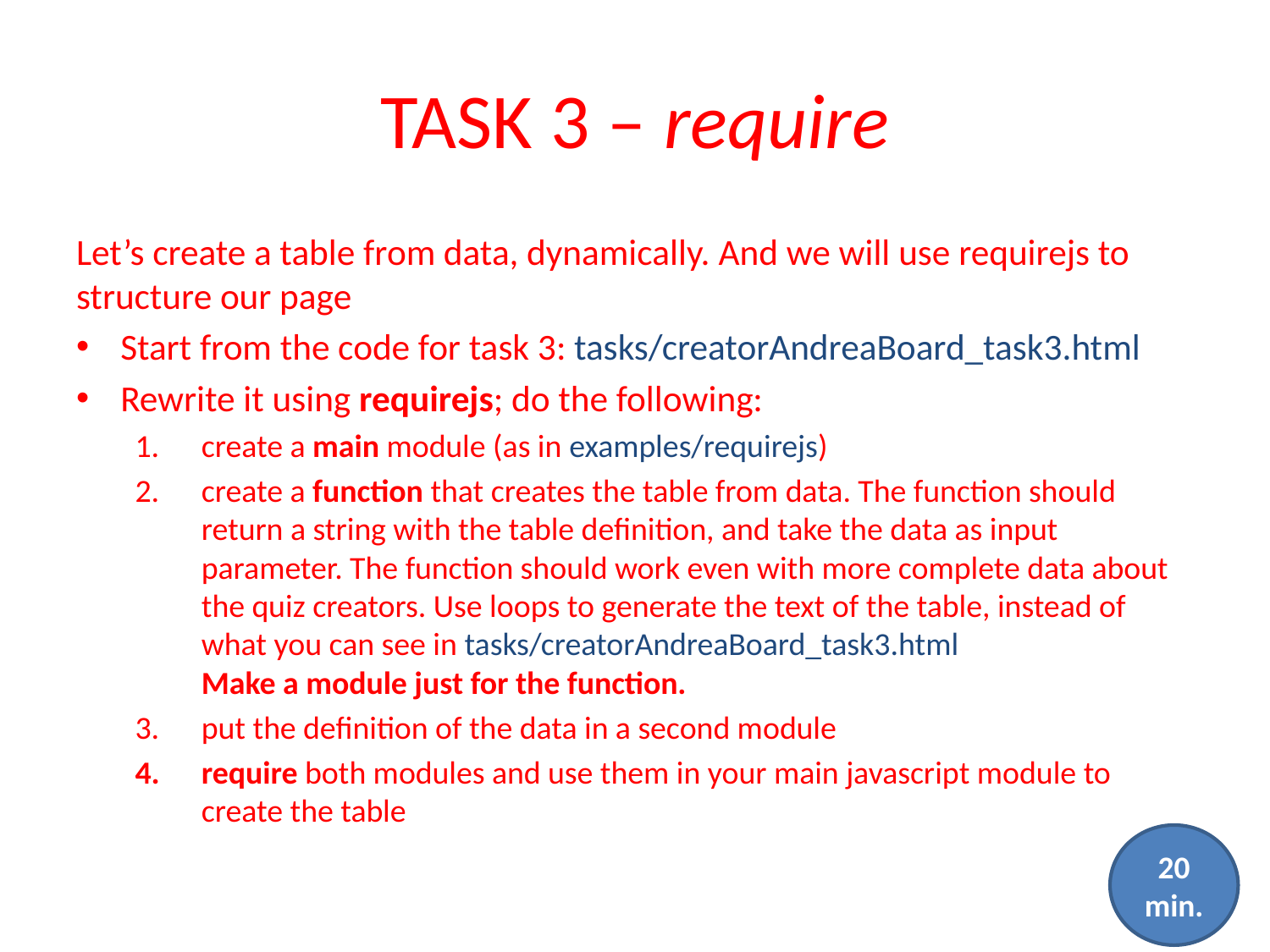

# TASK 3 – require
Let’s create a table from data, dynamically. And we will use requirejs to structure our page
Start from the code for task 3: tasks/creatorAndreaBoard_task3.html
Rewrite it using requirejs; do the following:
create a main module (as in examples/requirejs)
create a function that creates the table from data. The function should return a string with the table definition, and take the data as input parameter. The function should work even with more complete data about the quiz creators. Use loops to generate the text of the table, instead of what you can see in tasks/creatorAndreaBoard_task3.html
Make a module just for the function.
put the definition of the data in a second module
require both modules and use them in your main javascript module to create the table
20
min.